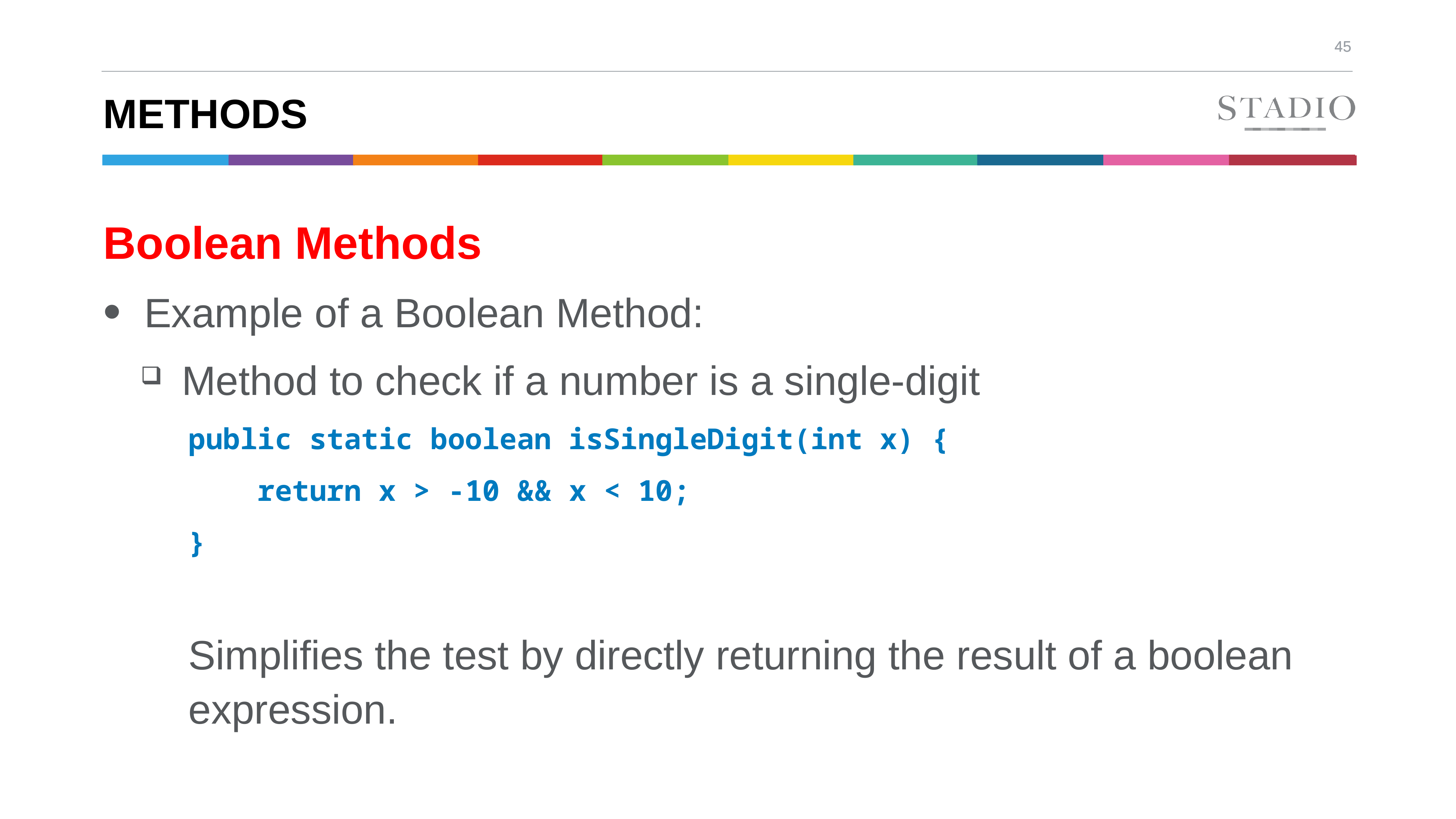

# methods

Boolean Methods
Example of a Boolean Method:
Method to check if a number is a single-digit
public static boolean isSingleDigit(int x) {
    return x > -10 && x < 10;
}

Simplifies the test by directly returning the result of a boolean expression.